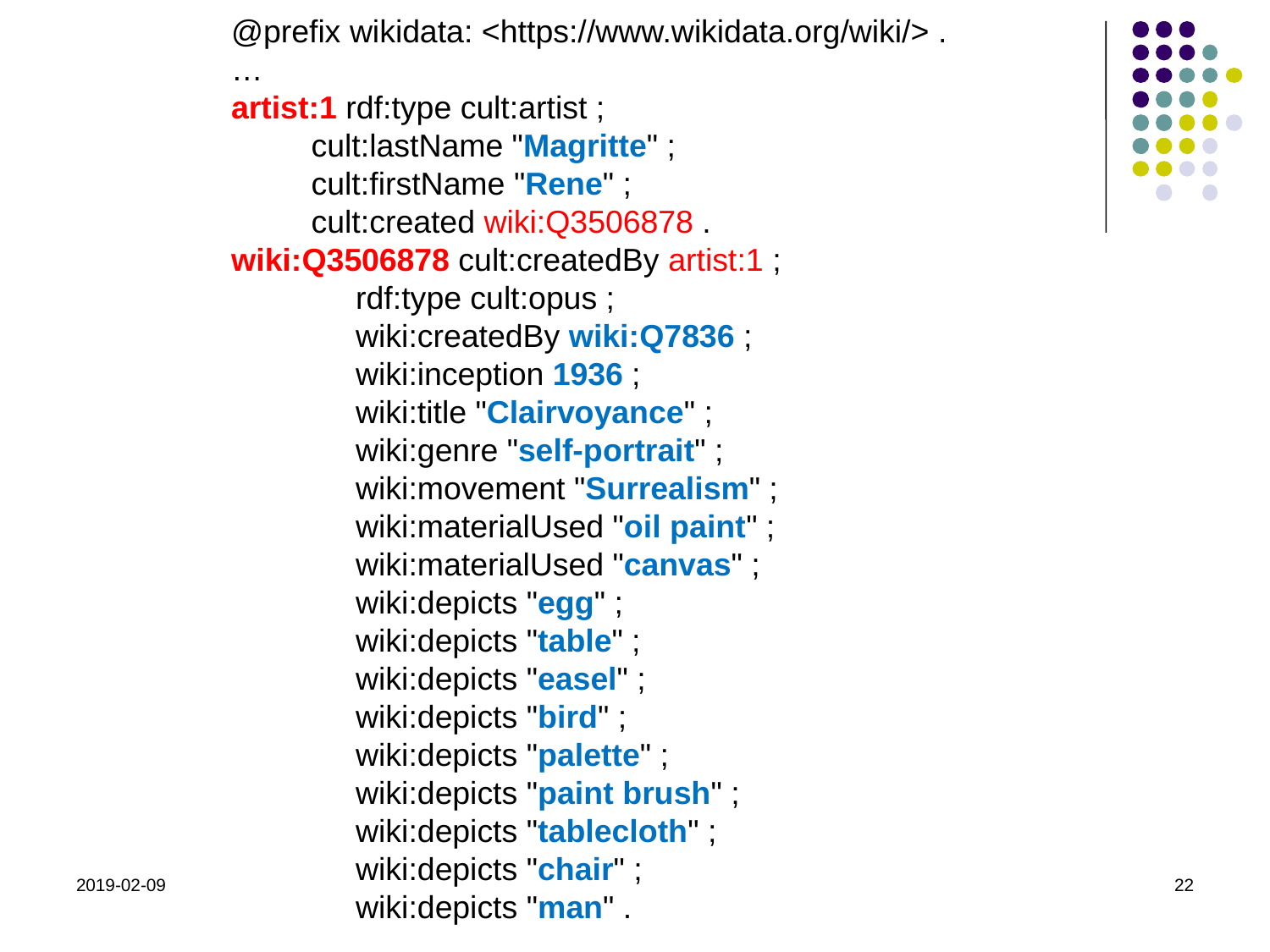

@prefix wikidata: <https://www.wikidata.org/wiki/> .
…
artist:1 rdf:type cult:artist ;
         cult:lastName "Magritte" ;
         cult:firstName "Rene" ;
         cult:created wiki:Q3506878 .
wiki:Q3506878 cult:createdBy artist:1 ;
              rdf:type cult:opus ;
              wiki:createdBy wiki:Q7836 ;
              wiki:inception 1936 ;
              wiki:title "Clairvoyance" ;
              wiki:genre "self-portrait" ;
              wiki:movement "Surrealism" ;
              wiki:materialUsed "oil paint" ;
              wiki:materialUsed "canvas" ;
              wiki:depicts "egg" ;
              wiki:depicts "table" ;
              wiki:depicts "easel" ;
              wiki:depicts "bird" ;
              wiki:depicts "palette" ;
              wiki:depicts "paint brush" ;
              wiki:depicts "tablecloth" ;
              wiki:depicts "chair" ;
              wiki:depicts "man" .
2019-02-09
22